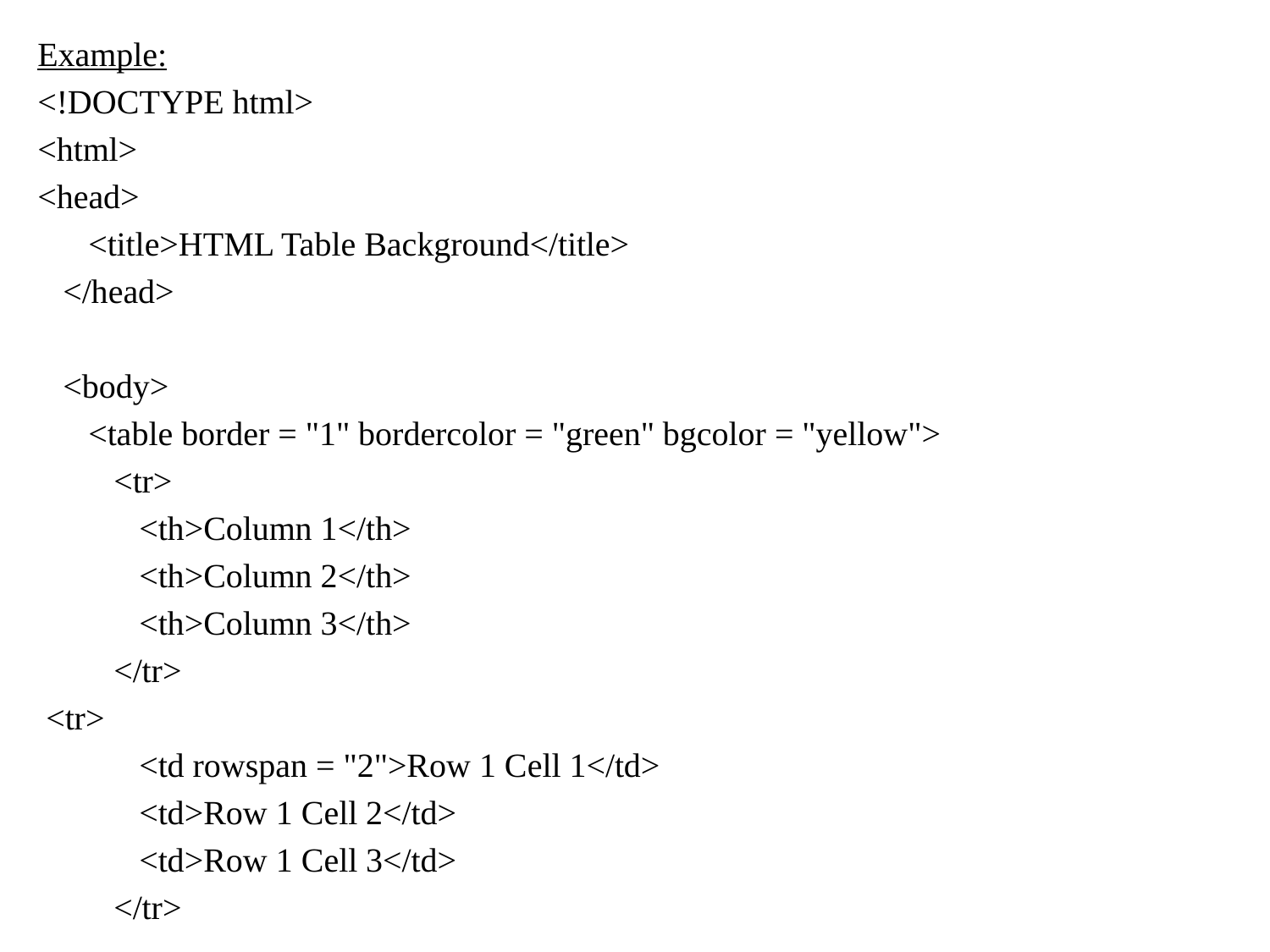

Example:
<!DOCTYPE html>
<html>
<head>
      <title>HTML Table Background</title>
   </head>

   <body>
      <table border = "1" bordercolor = "green" bgcolor = "yellow">
         <tr>
            <th>Column 1</th>
            <th>Column 2</th>
            <th>Column 3</th>
         </tr>
 <tr>
            <td rowspan = "2">Row 1 Cell 1</td>
            <td>Row 1 Cell 2</td>
            <td>Row 1 Cell 3</td>
         </tr>